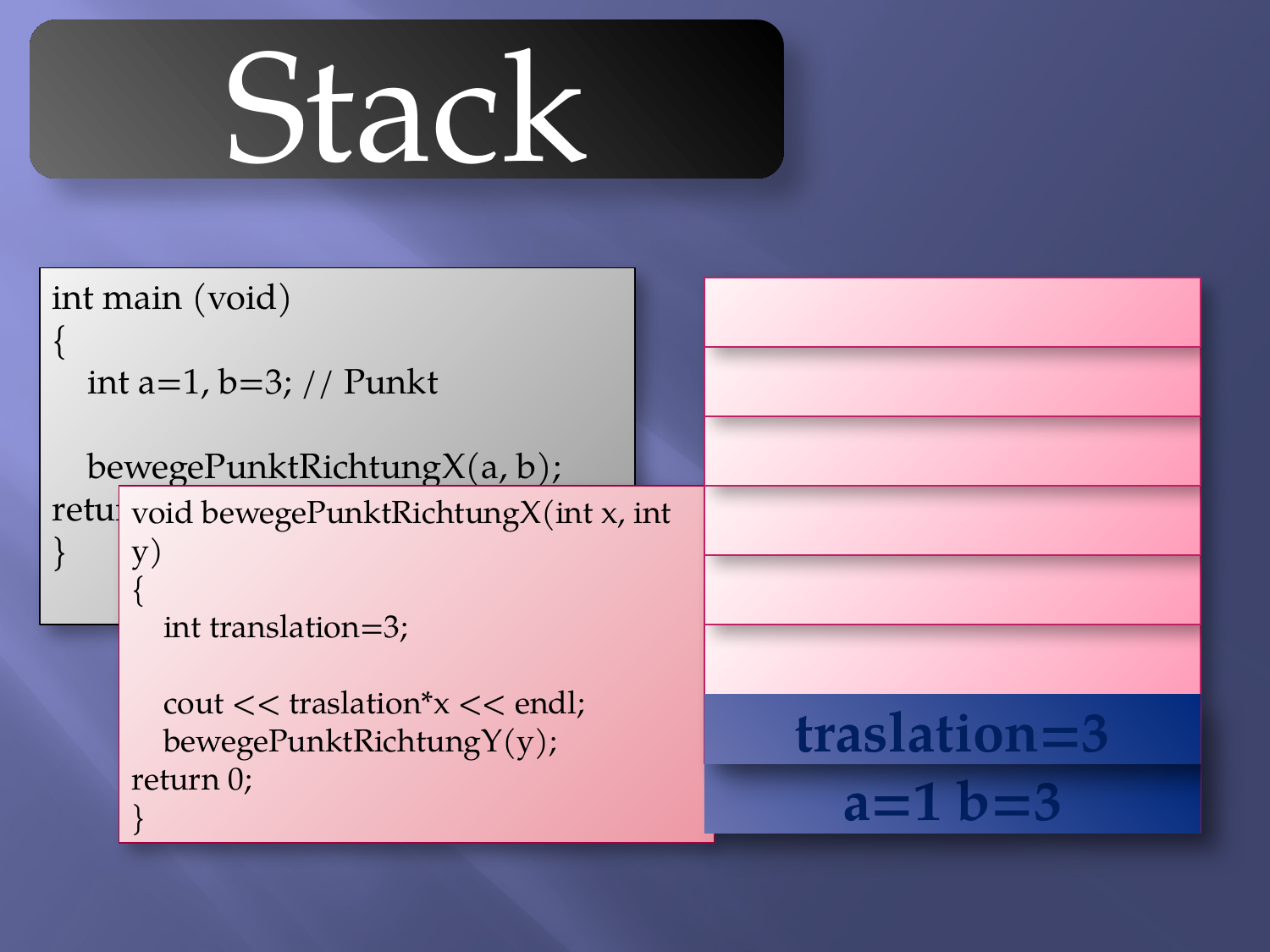

Stack
int main (void)
{
    int a=1, b=3; // Punkt

    bewegePunktRichtungX(a, b);
return 0;
}

void bewegePunktRichtungX(int x, int y)
{
    int translation=3;

    cout << traslation*x << endl;
    bewegePunktRichtungY(y);
return 0;
}

traslation=3

a=1 b=3